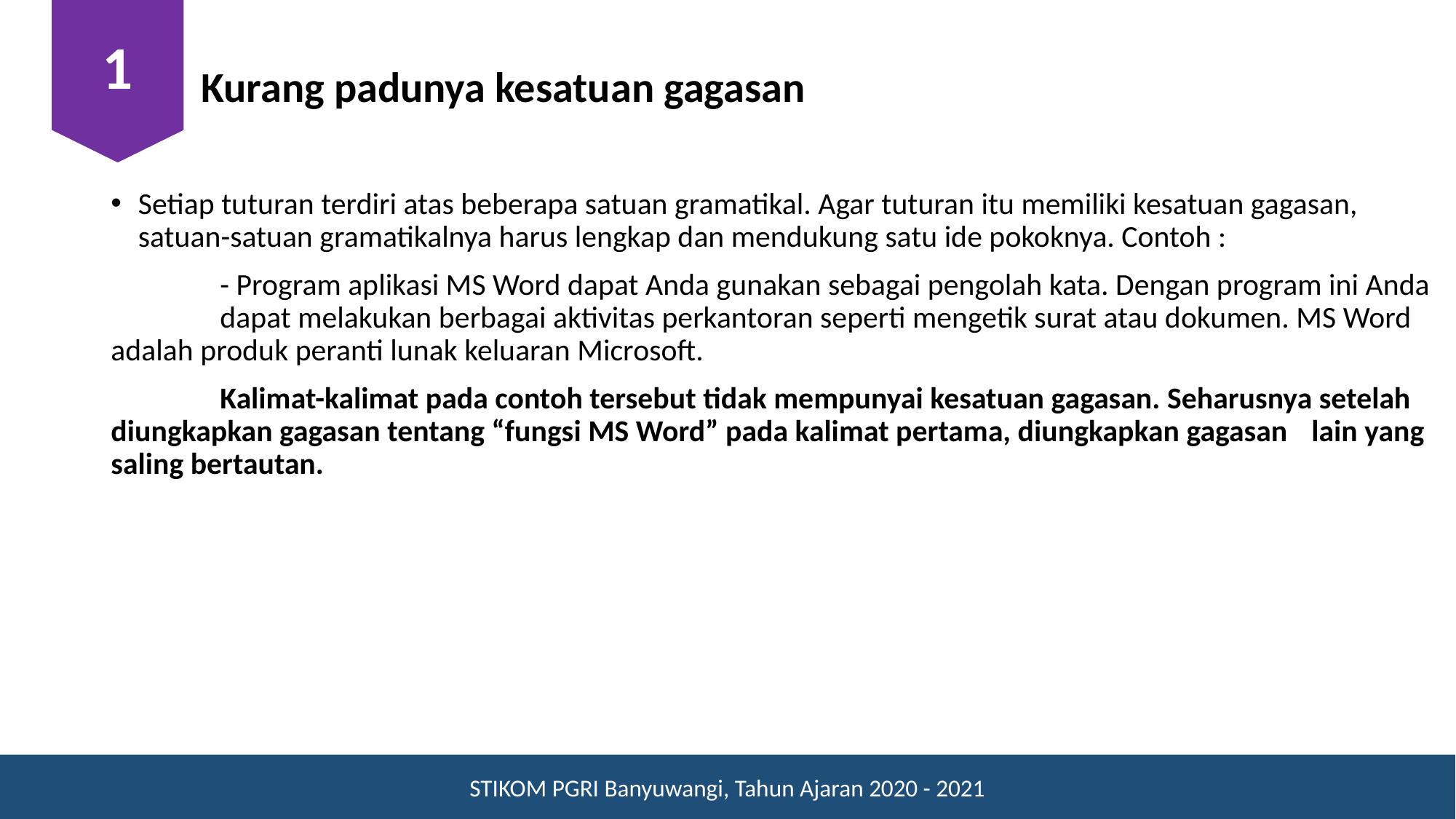

1
# Kurang padunya kesatuan gagasan
Setiap tuturan terdiri atas beberapa satuan gramatikal. Agar tuturan itu memiliki kesatuan gagasan, satuan-satuan gramatikalnya harus lengkap dan mendukung satu ide pokoknya. Contoh :
	- Program aplikasi MS Word dapat Anda gunakan sebagai pengolah kata. Dengan program ini Anda 	dapat melakukan berbagai aktivitas perkantoran seperti mengetik surat atau dokumen. MS Word 	adalah produk peranti lunak keluaran Microsoft.
	Kalimat-kalimat pada contoh tersebut tidak mempunyai kesatuan gagasan. Seharusnya setelah 	diungkapkan gagasan tentang “fungsi MS Word” pada kalimat pertama, diungkapkan gagasan 	lain yang saling bertautan.

STIKOM PGRI Banyuwangi, Tahun Ajaran 2020 - 2021